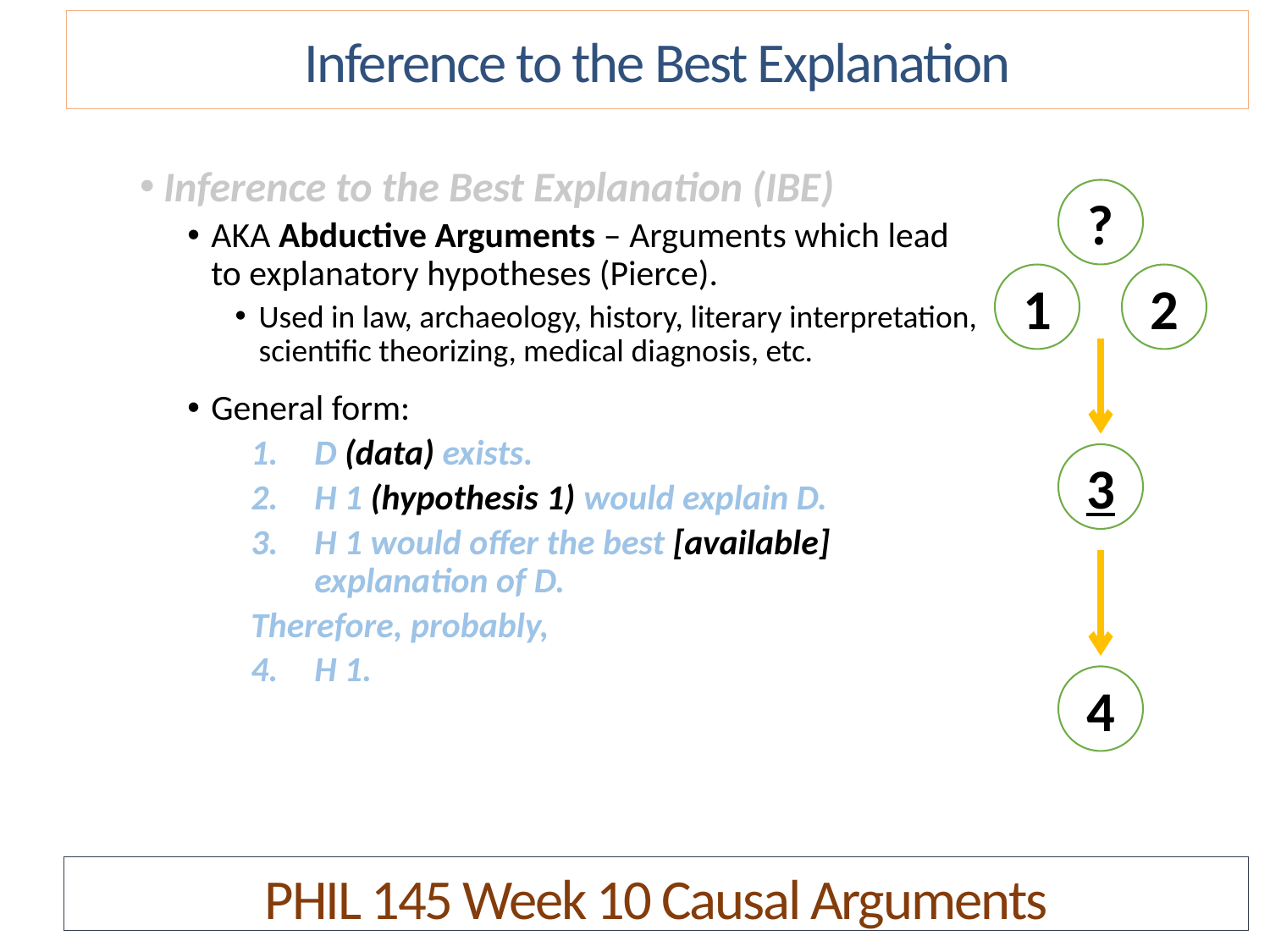

Inference to the Best Explanation
Inference to the Best Explanation (IBE)
AKA Abductive Arguments – Arguments which lead to explanatory hypotheses (Pierce).
Used in law, archaeology, history, literary interpretation, scientific theorizing, medical diagnosis, etc.
General form:
D (data) exists.
H 1 (hypothesis 1) would explain D.
H 1 would offer the best [available] explanation of D.
Therefore, probably,
H 1.
?
1
2
3
4
PHIL 145 Week 10 Causal Arguments